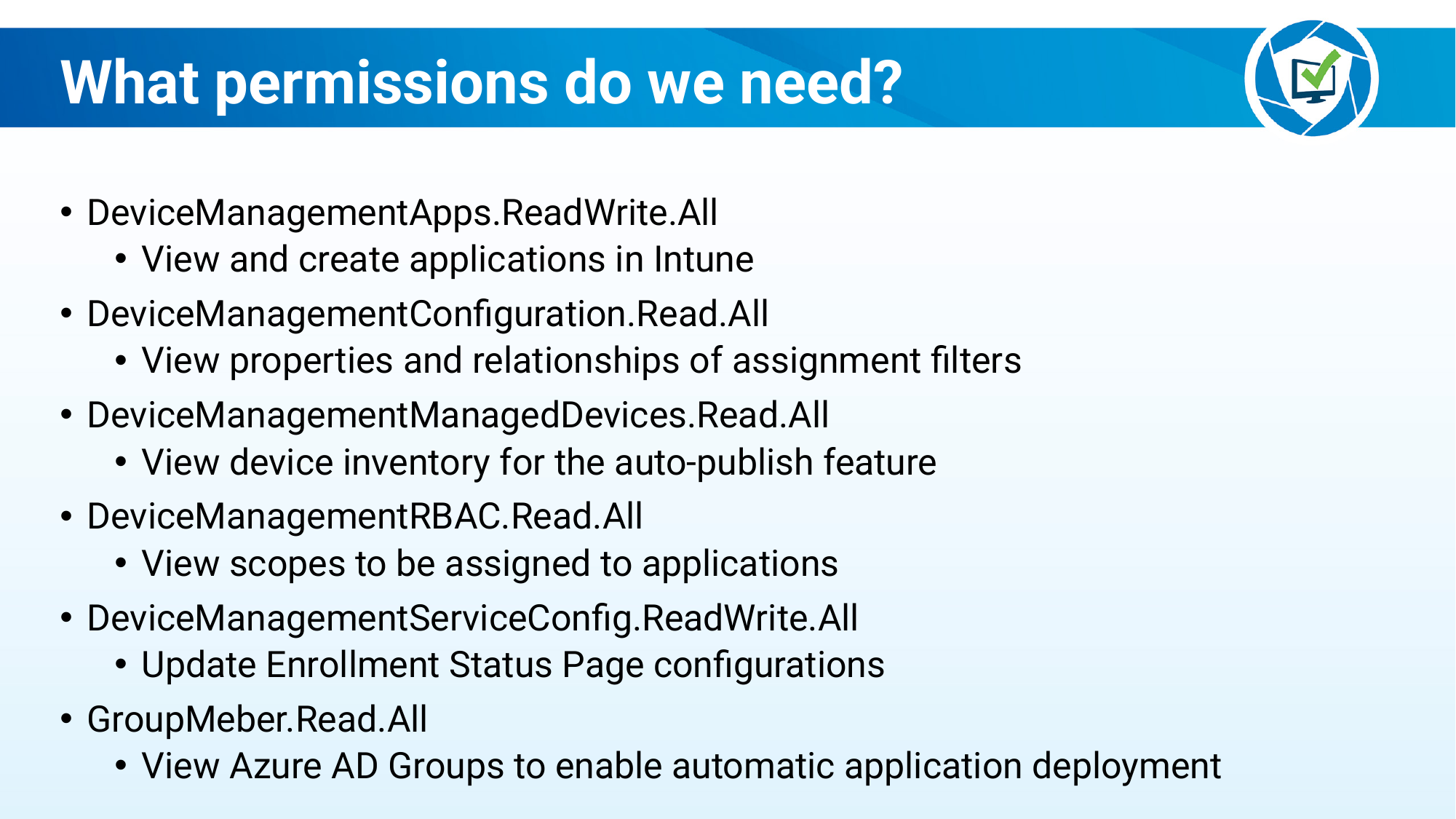

What permissions do we need?
DeviceManagementApps.ReadWrite.All
View and create applications in Intune
DeviceManagementConfiguration.Read.All
View properties and relationships of assignment filters
DeviceManagementManagedDevices.Read.All
View device inventory for the auto-publish feature
DeviceManagementRBAC.Read.All
View scopes to be assigned to applications
DeviceManagementServiceConfig.ReadWrite.All
Update Enrollment Status Page configurations
GroupMeber.Read.All
View Azure AD Groups to enable automatic application deployment